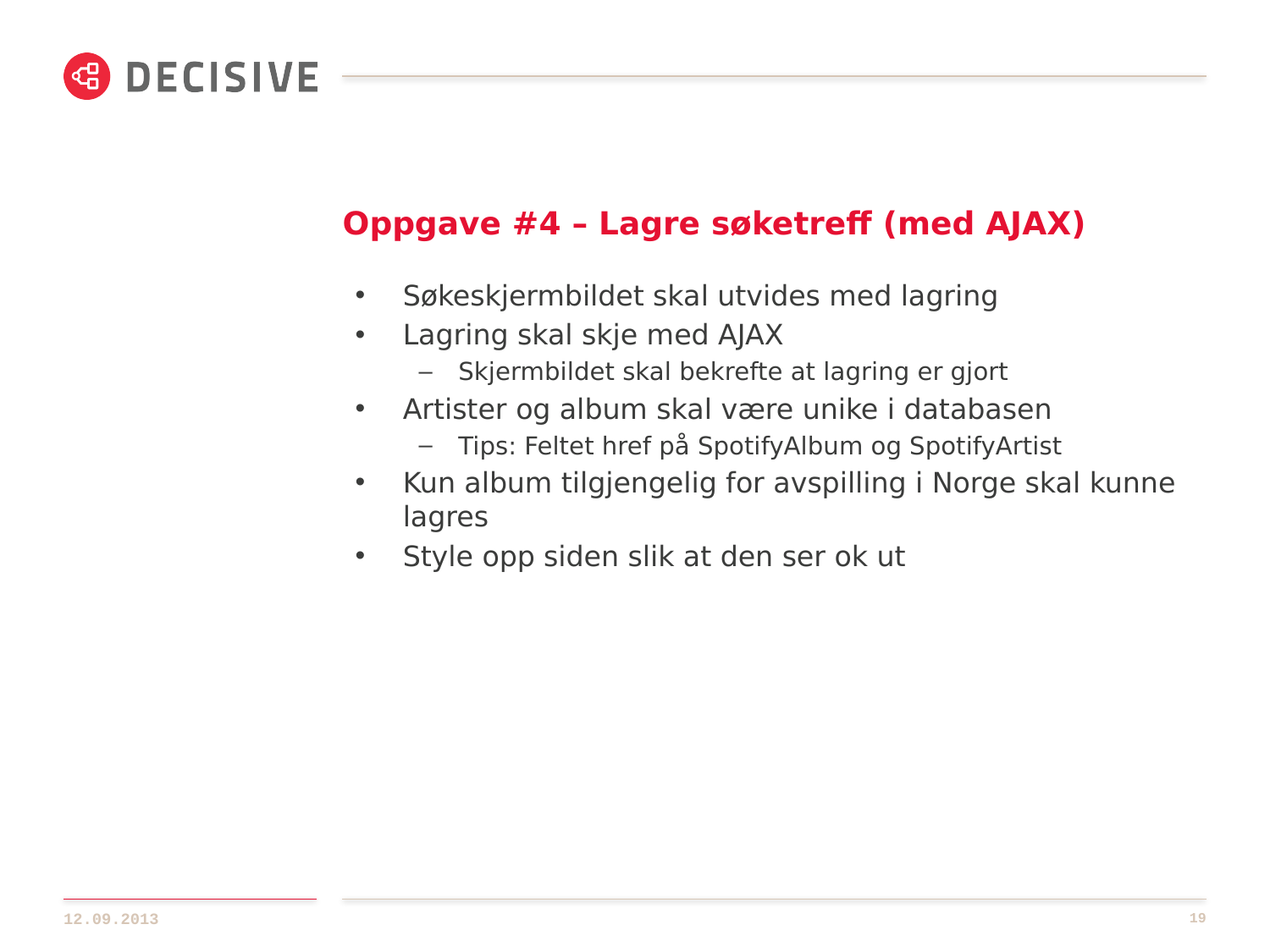

# Oppgave #4 – Lagre søketreff (med AJAX)
Søkeskjermbildet skal utvides med lagring
Lagring skal skje med AJAX
Skjermbildet skal bekrefte at lagring er gjort
Artister og album skal være unike i databasen
Tips: Feltet href på SpotifyAlbum og SpotifyArtist
Kun album tilgjengelig for avspilling i Norge skal kunne lagres
Style opp siden slik at den ser ok ut
12.09.2013
19